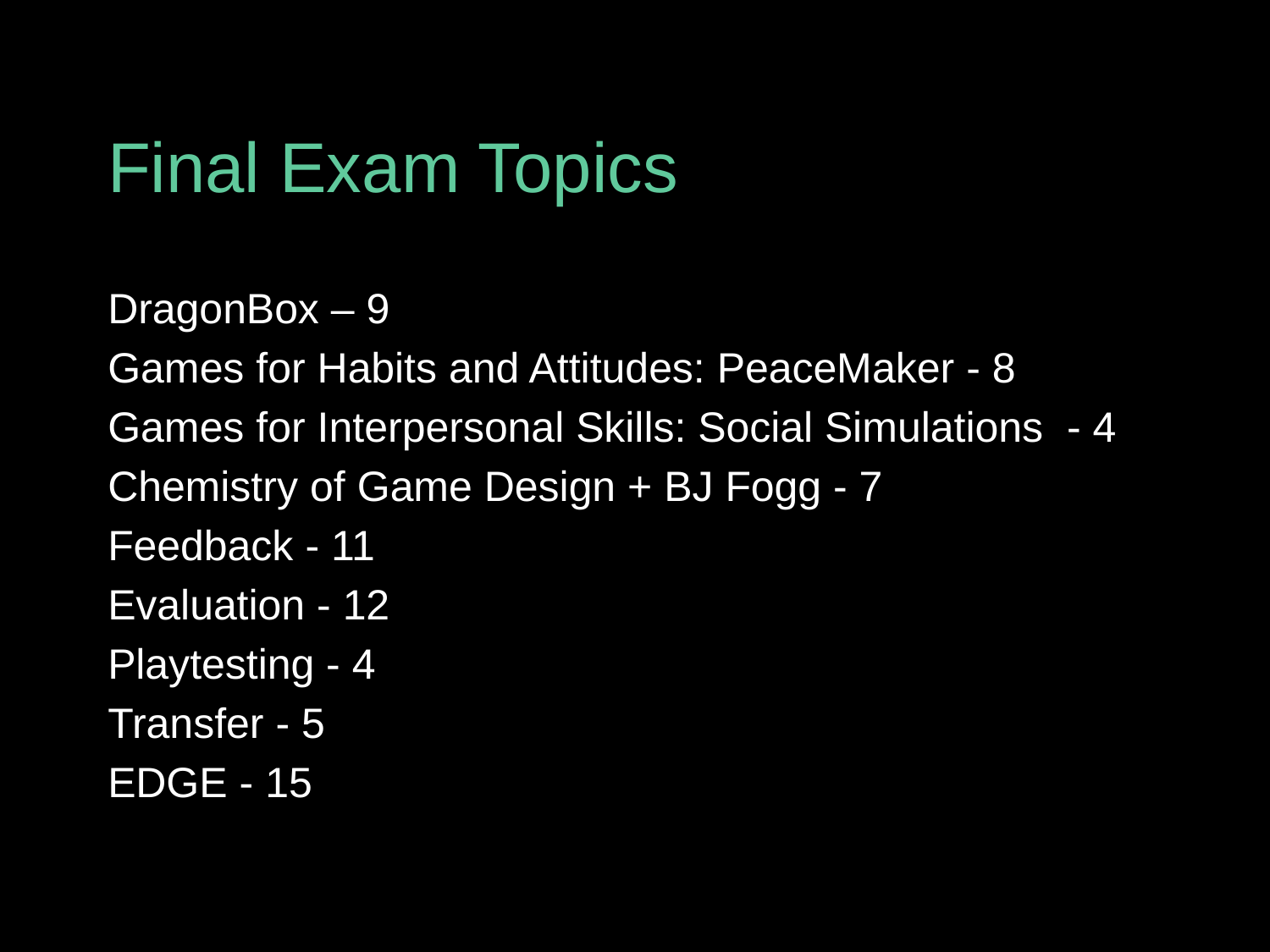

# Final Exam Topics
DragonBox – 9
Games for Habits and Attitudes: PeaceMaker - 8
Games for Interpersonal Skills: Social Simulations  - 4
Chemistry of Game Design + BJ Fogg - 7
Feedback - 11
Evaluation - 12
Playtesting - 4
Transfer - 5
EDGE - 15